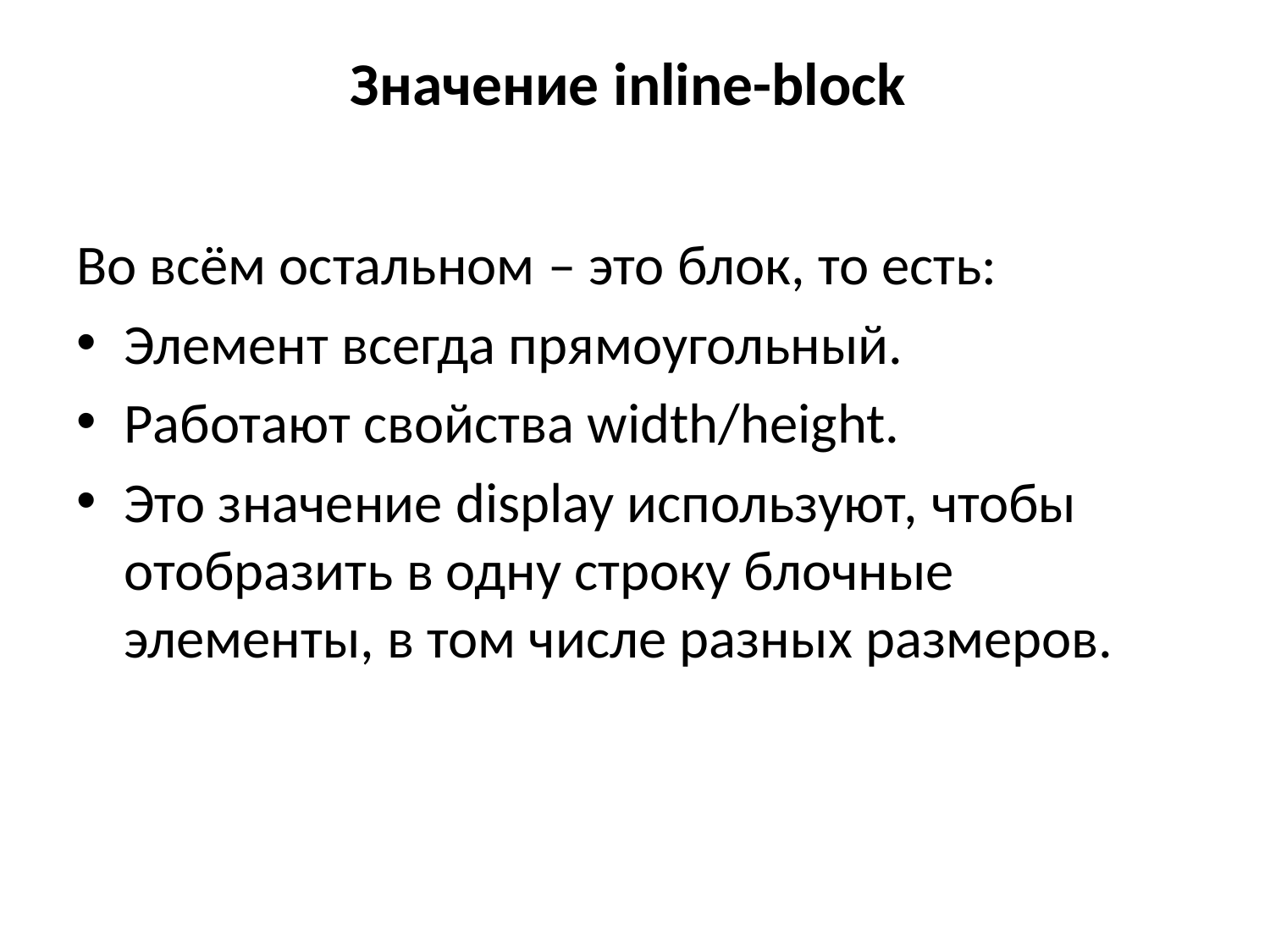

# Значение inline-block
Во всём остальном – это блок, то есть:
Элемент всегда прямоугольный.
Работают свойства width/height.
Это значение display используют, чтобы отобразить в одну строку блочные элементы, в том числе разных размеров.